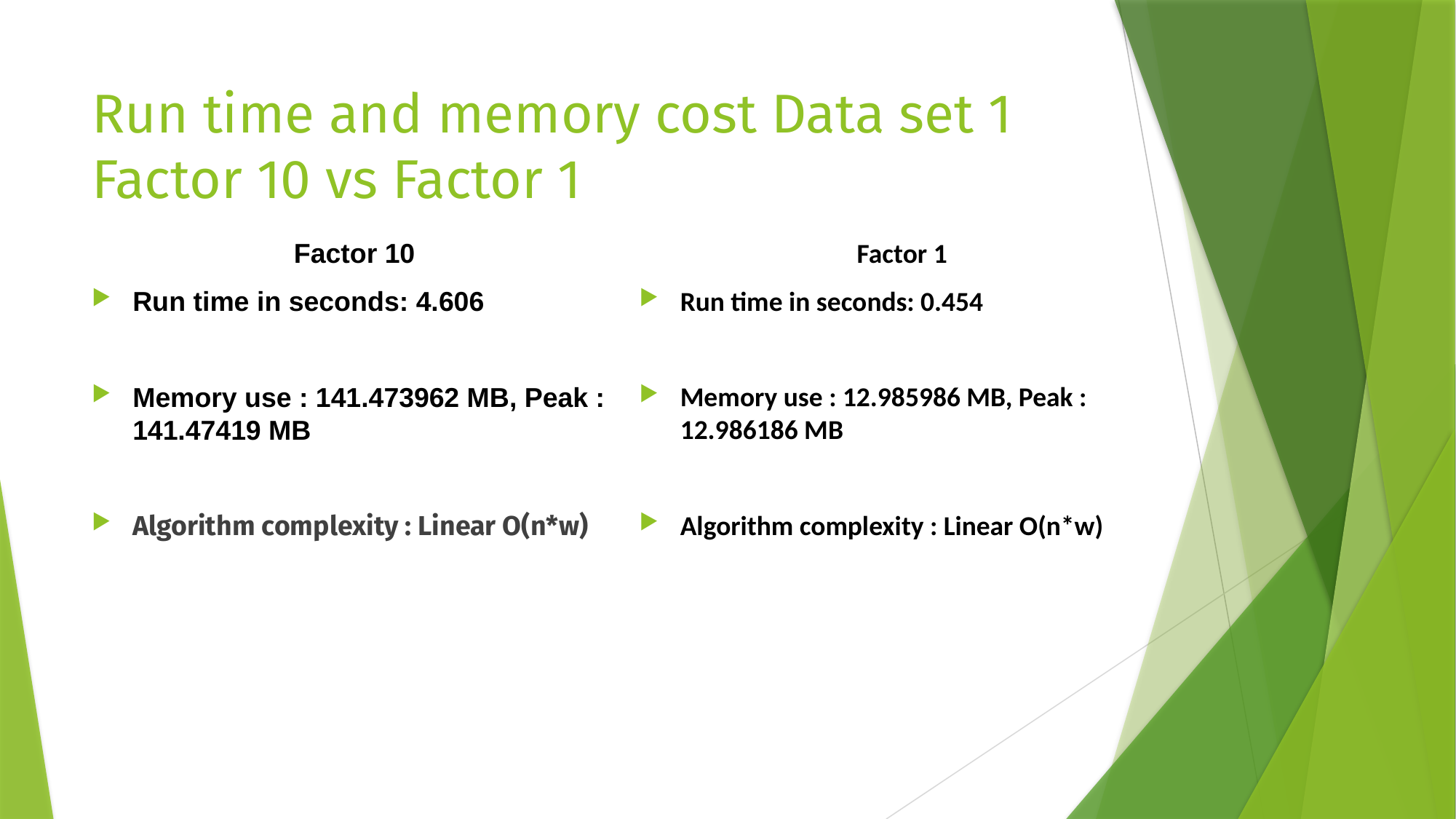

# Run time and memory cost Data set 1 Factor 10 vs Factor 1
Factor 1
Run time in seconds: 0.454

Memory use : 12.985986 MB, Peak : 12.986186 MB

Algorithm complexity : Linear O(n*w)

Factor 10
Run time in seconds: 4.606

Memory use : 141.473962 MB, Peak : 141.47419 MB

Algorithm complexity : Linear O(n*w)